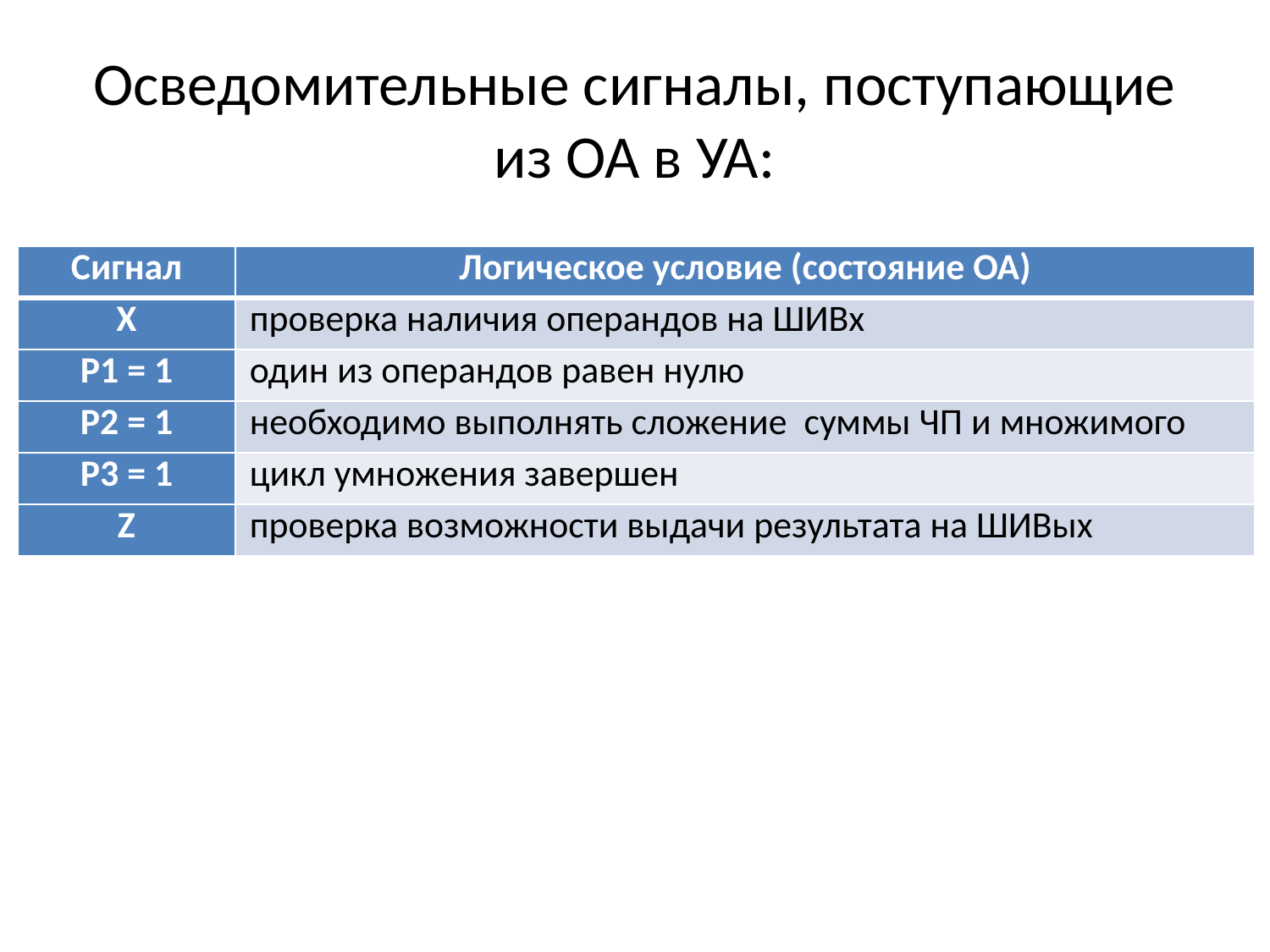

# Осведомительные сигналы, поступающие из ОА в УА:
| Сигнал | Логическое условие (состояние ОА) |
| --- | --- |
| Х | проверка наличия операндов на ШИВх |
| P1 = 1 | один из операндов равен нулю |
| P2 = 1 | необходимо выполнять сложение суммы ЧП и множимого |
| P3 = 1 | цикл умножения завершен |
| Z | проверка возможности выдачи результата на ШИВых |